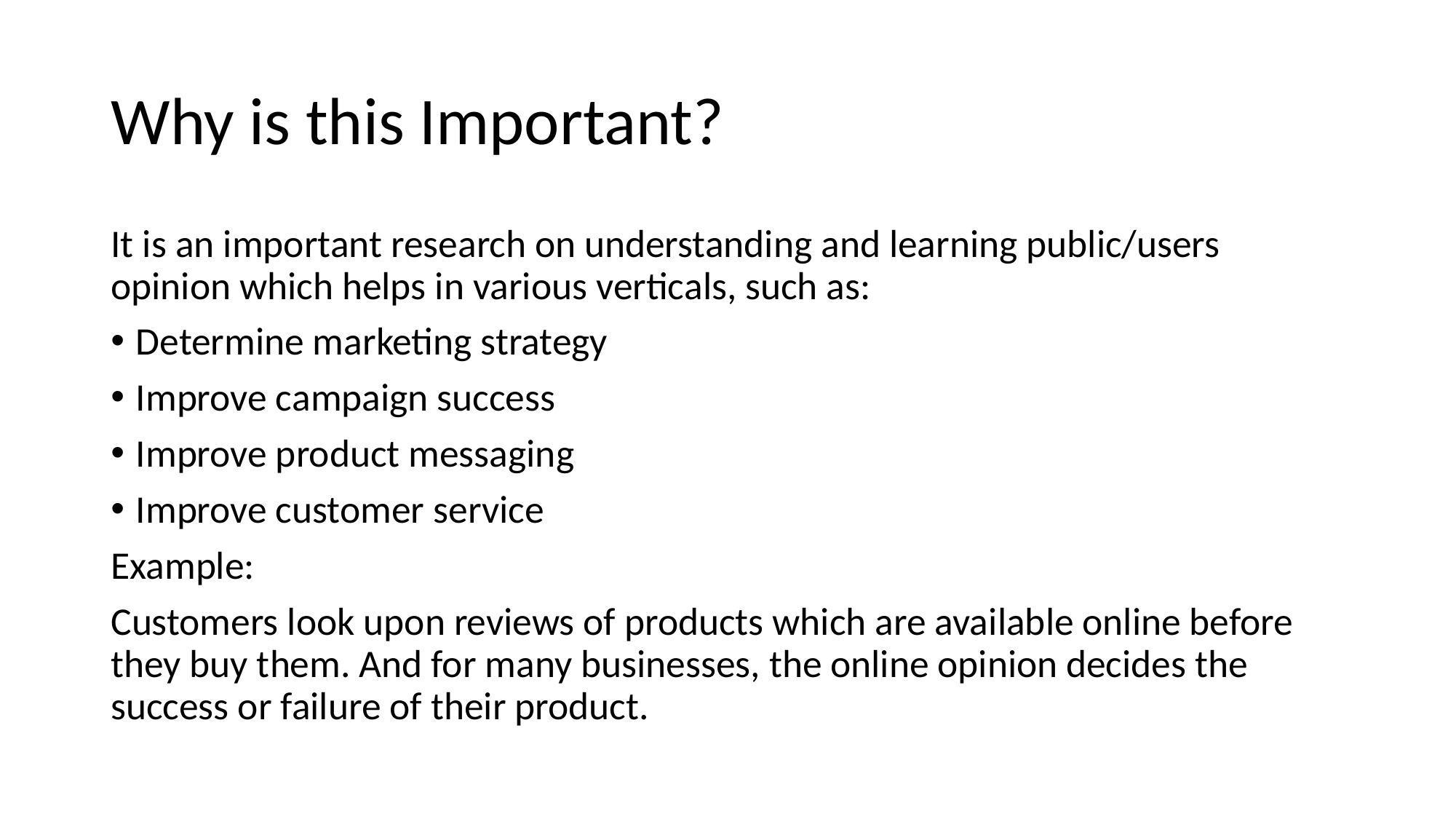

# Why is this Important?
It is an important research on understanding and learning public/users opinion which helps in various verticals, such as:
Determine marketing strategy
Improve campaign success
Improve product messaging
Improve customer service
Example:
Customers look upon reviews of products which are available online before they buy them. And for many businesses, the online opinion decides the success or failure of their product.